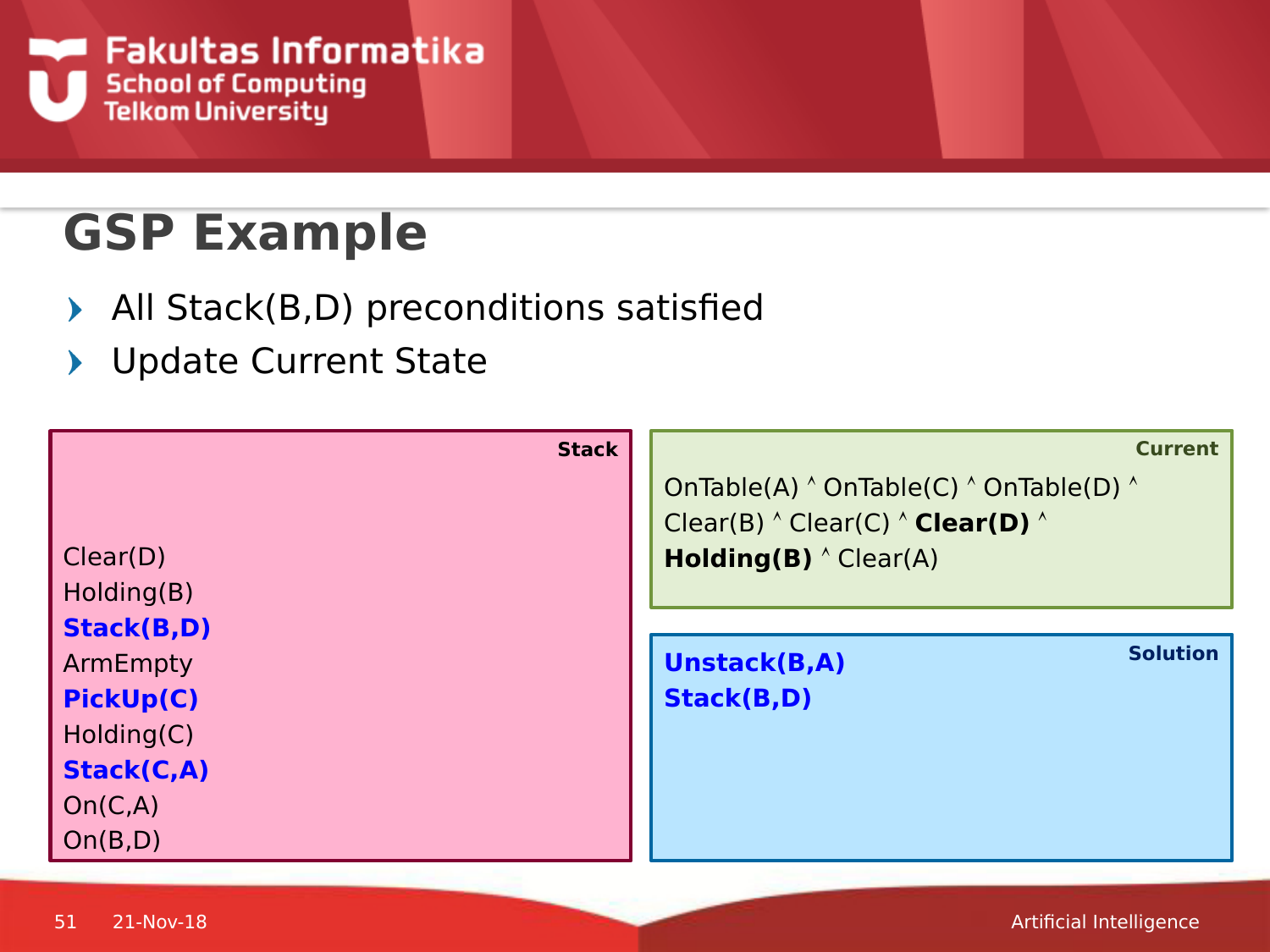

# GSP Example
All Stack(B,D) preconditions satisfied
Update Current State
OnTable(A) ∧ OnTable(C) ∧ OnTable(D) ∧  Clear(B) ∧ Clear(C) ∧ Clear(D) ∧
Holding(B) ∧ Clear(A)
Current
Clear(D)
Holding(B)
Stack(B,D)
ArmEmpty
PickUp(C)
Holding(C)
Stack(C,A)
On(C,A)
On(B,D)
Stack
Unstack(B,A)
Stack(B,D)
Solution
Artificial Intelligence
51
21-Nov-18